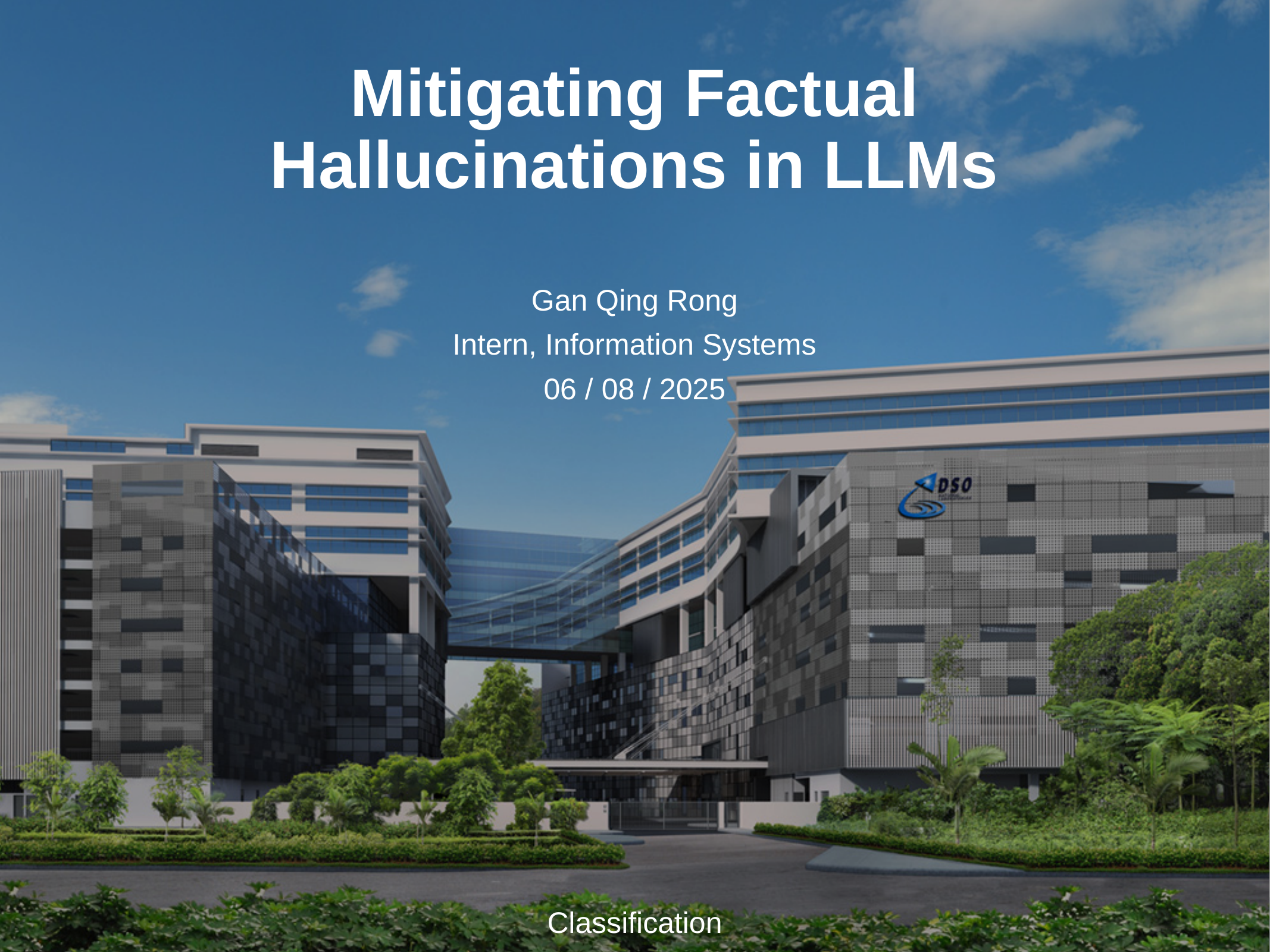

# Mitigating Factual Hallucinations in LLMs
Gan Qing Rong
Intern, Information Systems
06 / 08 / 2025
Classification